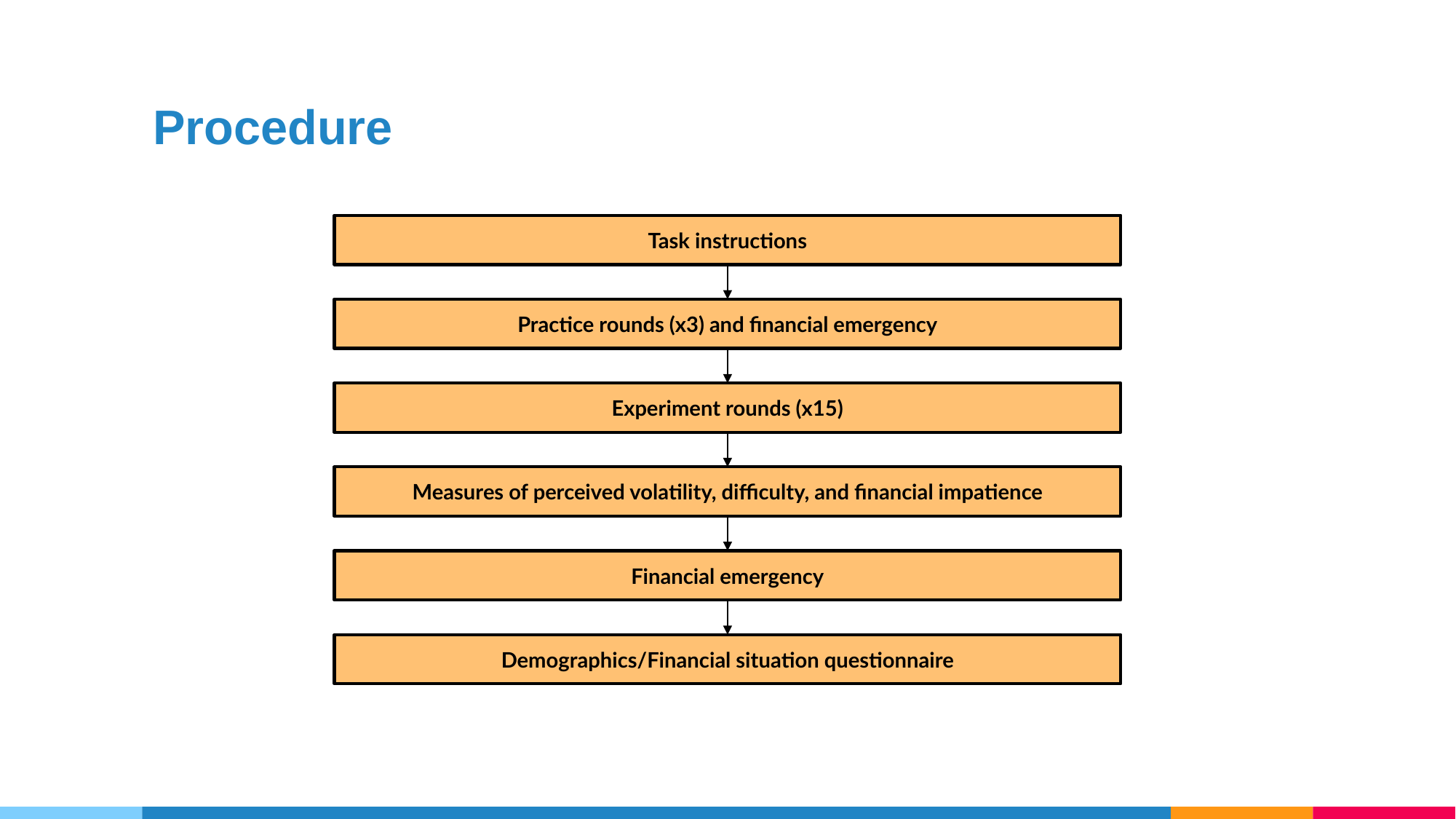

# Procedure
Task instructions
Practice rounds (x3) and financial emergency
Experiment rounds (x15)
Measures of perceived volatility, difficulty, and financial impatience
Financial emergency
Demographics/Financial situation questionnaire